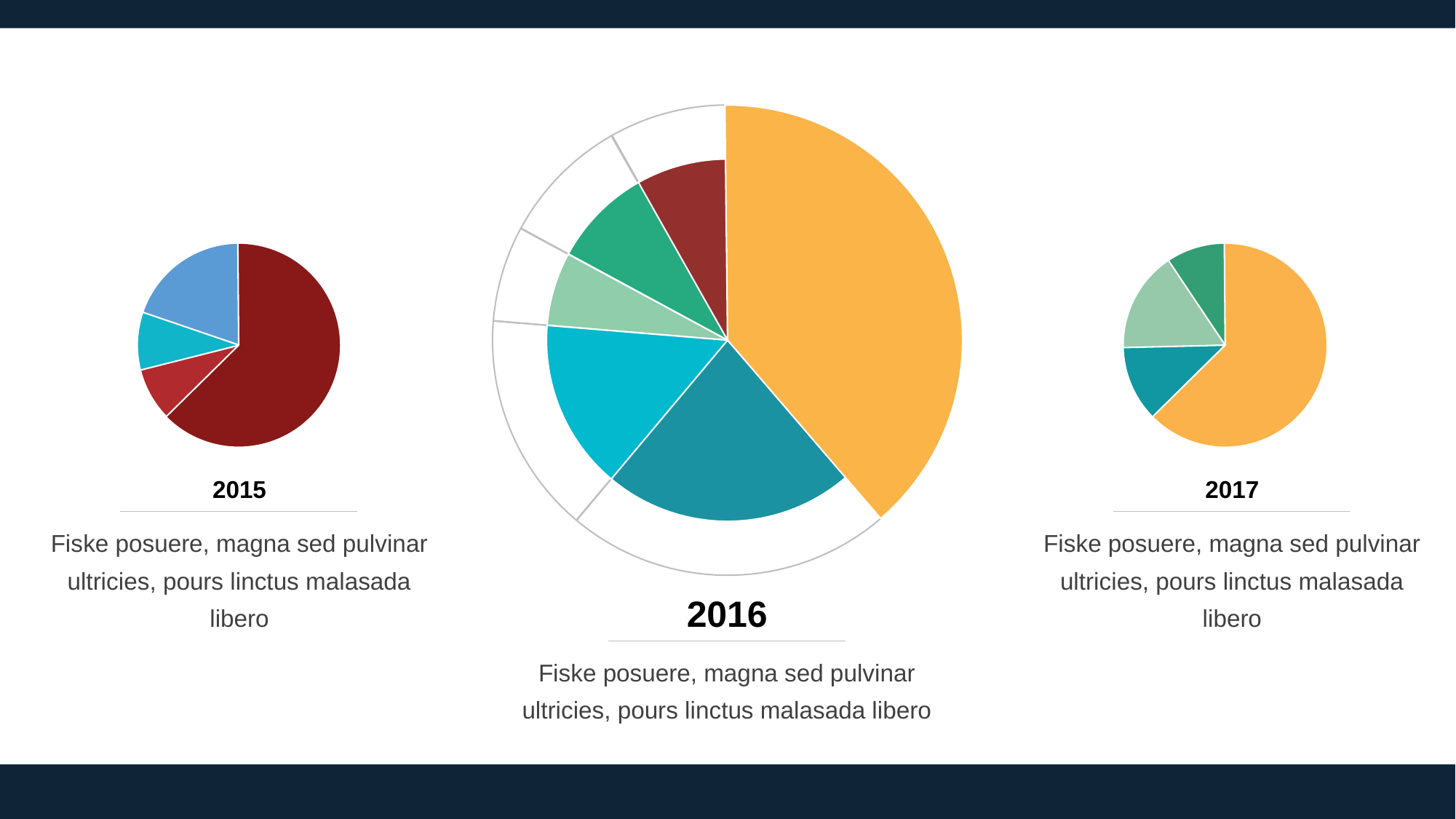

2015
2017
Fiske posuere, magna sed pulvinar ultricies, pours linctus malasada libero
Fiske posuere, magna sed pulvinar ultricies, pours linctus malasada libero
2016
Fiske posuere, magna sed pulvinar ultricies, pours linctus malasada libero